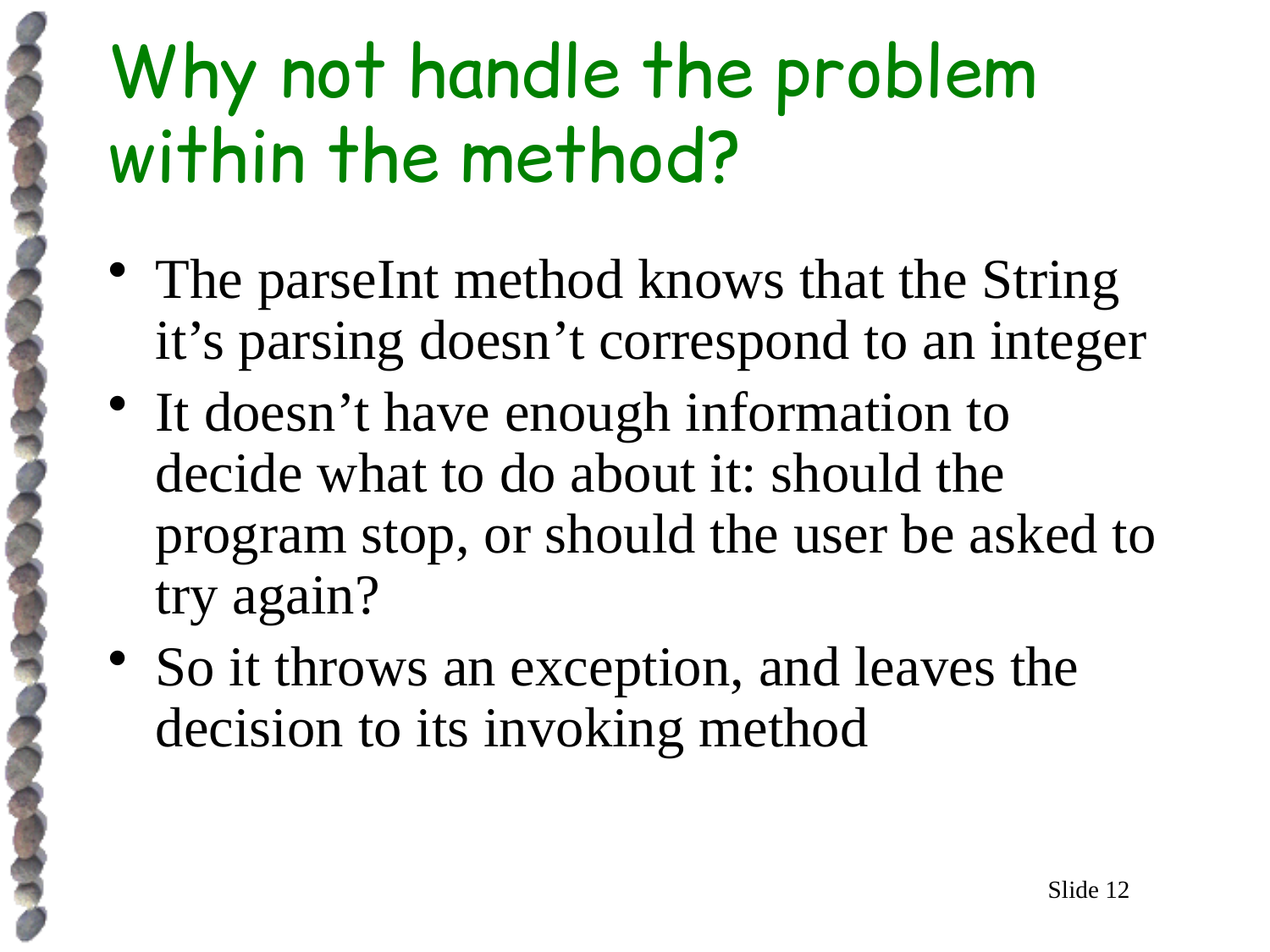

# Why not handle the problem within the method?
The parseInt method knows that the String it’s parsing doesn’t correspond to an integer
It doesn’t have enough information to decide what to do about it: should the program stop, or should the user be asked to try again?
So it throws an exception, and leaves the decision to its invoking method
Slide 12